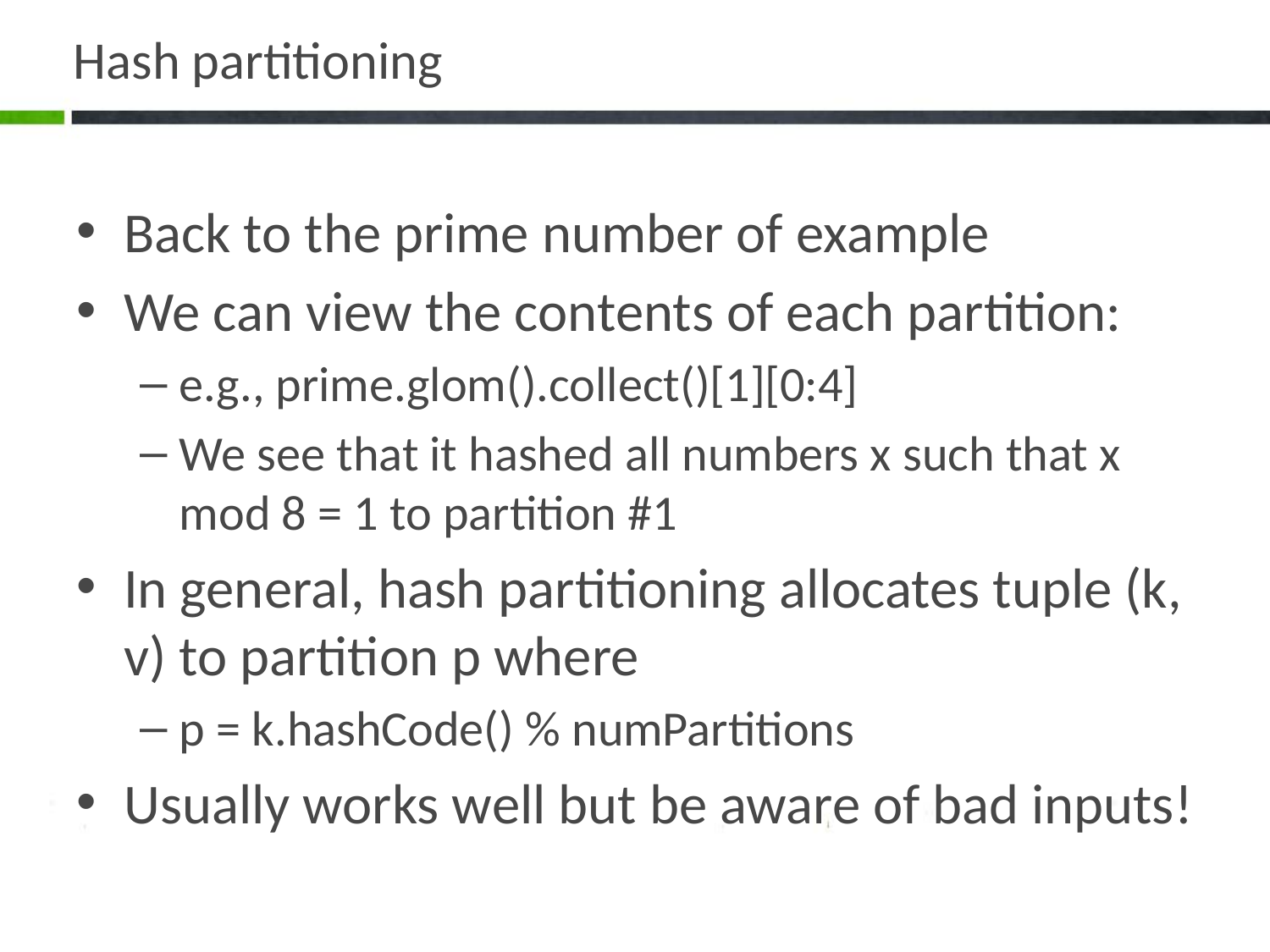

# Hash partitioning
Back to the prime number of example
We can view the contents of each partition:
e.g., prime.glom().collect()[1][0:4]
We see that it hashed all numbers x such that x mod 8 = 1 to partition #1
In general, hash partitioning allocates tuple (k, v) to partition p where
p = k.hashCode() % numPartitions
Usually works well but be aware of bad inputs!